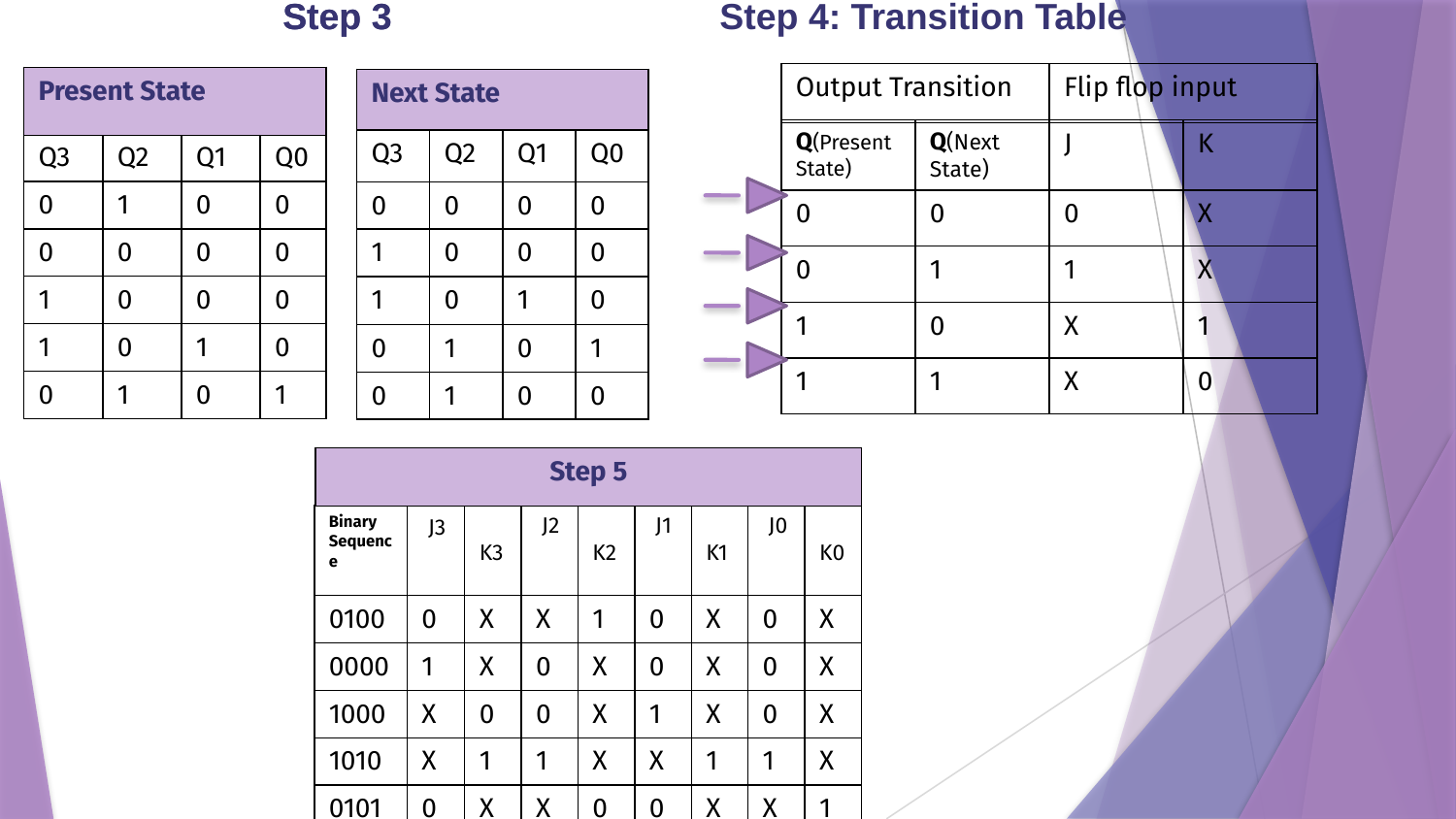

Step 3

Step 3

Step 4: Transition Table

| Output Transition | Flip flop input |
| --- | --- |
| Present State |
| --- |
| Next State |
| --- |
| Q(Present State) | Q(Next State) | J | K |
| --- | --- | --- | --- |
| 0 | 0 | 0 | X |
| 0 | 1 | 1 | X |
| 1 | 0 | X | 1 |
| 1 | 1 | X | 0 |
| Q3 | Q2 | Q1 | Q0 |
| --- | --- | --- | --- |
| 0 | 0 | 0 | 0 |
| 1 | 0 | 0 | 0 |
| 1 | 0 | 1 | 0 |
| 0 | 1 | 0 | 1 |
| 0 | 1 | 0 | 0 |
| Q3 | Q2 | Q1 | Q0 |
| --- | --- | --- | --- |
| 0 | 1 | 0 | 0 |
| 0 | 0 | 0 | 0 |
| 1 | 0 | 0 | 0 |
| 1 | 0 | 1 | 0 |
| 0 | 1 | 0 | 1 |

| Step 5 |
| --- |
| Binary Sequence | J3 | K3 | J2 | K2 | J1 | K1 | J0 | K0 |
| --- | --- | --- | --- | --- | --- | --- | --- | --- |
| 0100 | 0 | X | X | 1 | 0 | X | 0 | X |
| 0000 | 1 | X | 0 | X | 0 | X | 0 | X |
| 1000 | X | 0 | 0 | X | 1 | X | 0 | X |
| 1010 | X | 1 | 1 | X | X | 1 | 1 | X |
| 0101 | 0 | X | X | 0 | 0 | X | X | 1 |